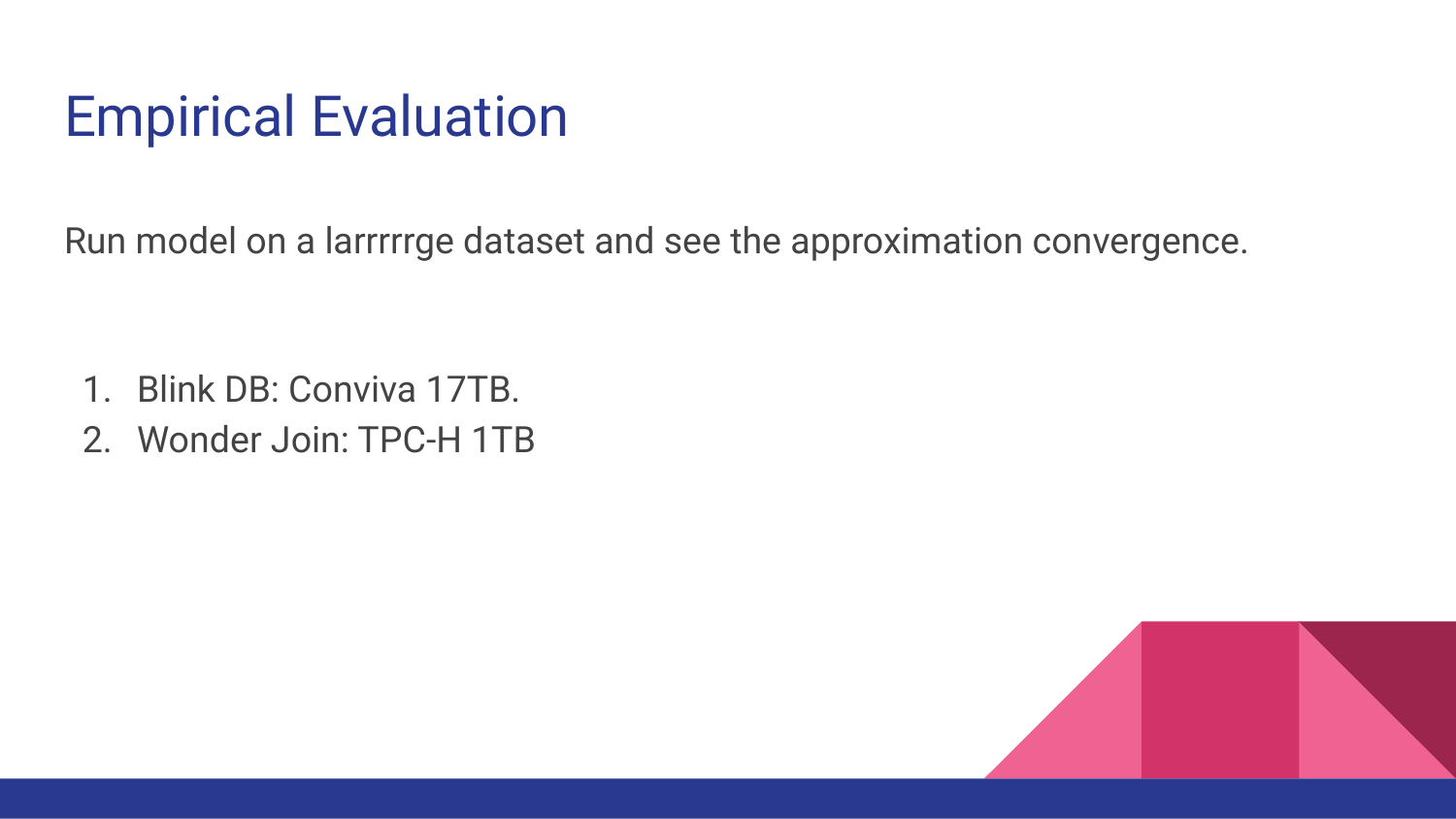

# Empirical Evaluation
Run model on a larrrrrge dataset and see the approximation convergence.

Blink DB: Conviva 17TB.
Wonder Join: TPC-H 1TB